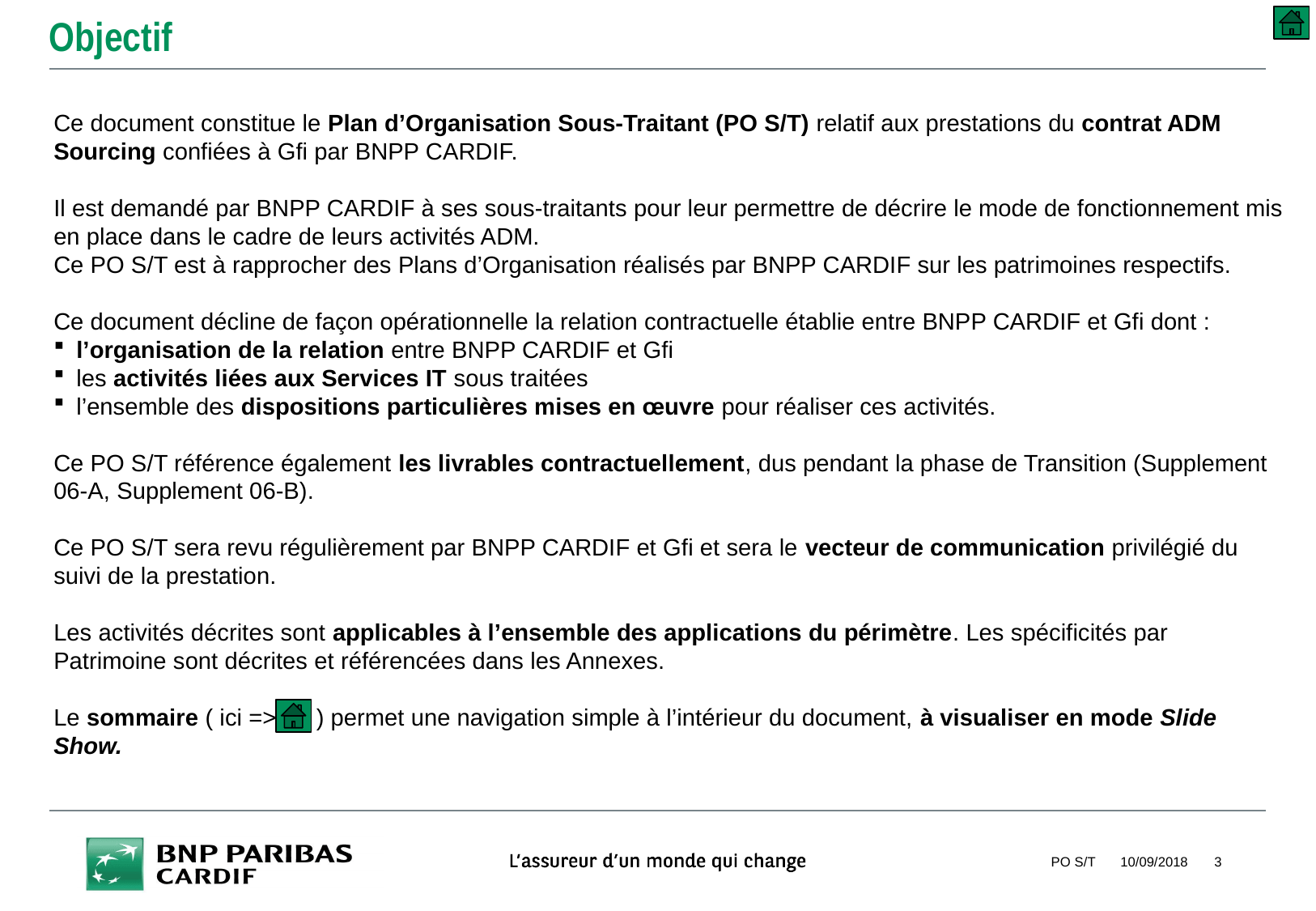

# Objectif
Ce document constitue le Plan d’Organisation Sous-Traitant (PO S/T) relatif aux prestations du contrat ADM Sourcing confiées à Gfi par BNPP CARDIF.

Il est demandé par BNPP CARDIF à ses sous-traitants pour leur permettre de décrire le mode de fonctionnement mis en place dans le cadre de leurs activités ADM.
Ce PO S/T est à rapprocher des Plans d’Organisation réalisés par BNPP CARDIF sur les patrimoines respectifs.

Ce document décline de façon opérationnelle la relation contractuelle établie entre BNPP CARDIF et Gfi dont :
l’organisation de la relation entre BNPP CARDIF et Gfi
les activités liées aux Services IT sous traitées
l’ensemble des dispositions particulières mises en œuvre pour réaliser ces activités.

Ce PO S/T référence également les livrables contractuellement, dus pendant la phase de Transition (Supplement 06-A, Supplement 06-B).

Ce PO S/T sera revu régulièrement par BNPP CARDIF et Gfi et sera le vecteur de communication privilégié du suivi de la prestation.

Les activités décrites sont applicables à l’ensemble des applications du périmètre. Les spécificités par Patrimoine sont décrites et référencées dans les Annexes.

Le sommaire ( ici =>      ) permet une navigation simple à l’intérieur du document, à visualiser en mode Slide Show.

PO S/T
10/09/2018
3